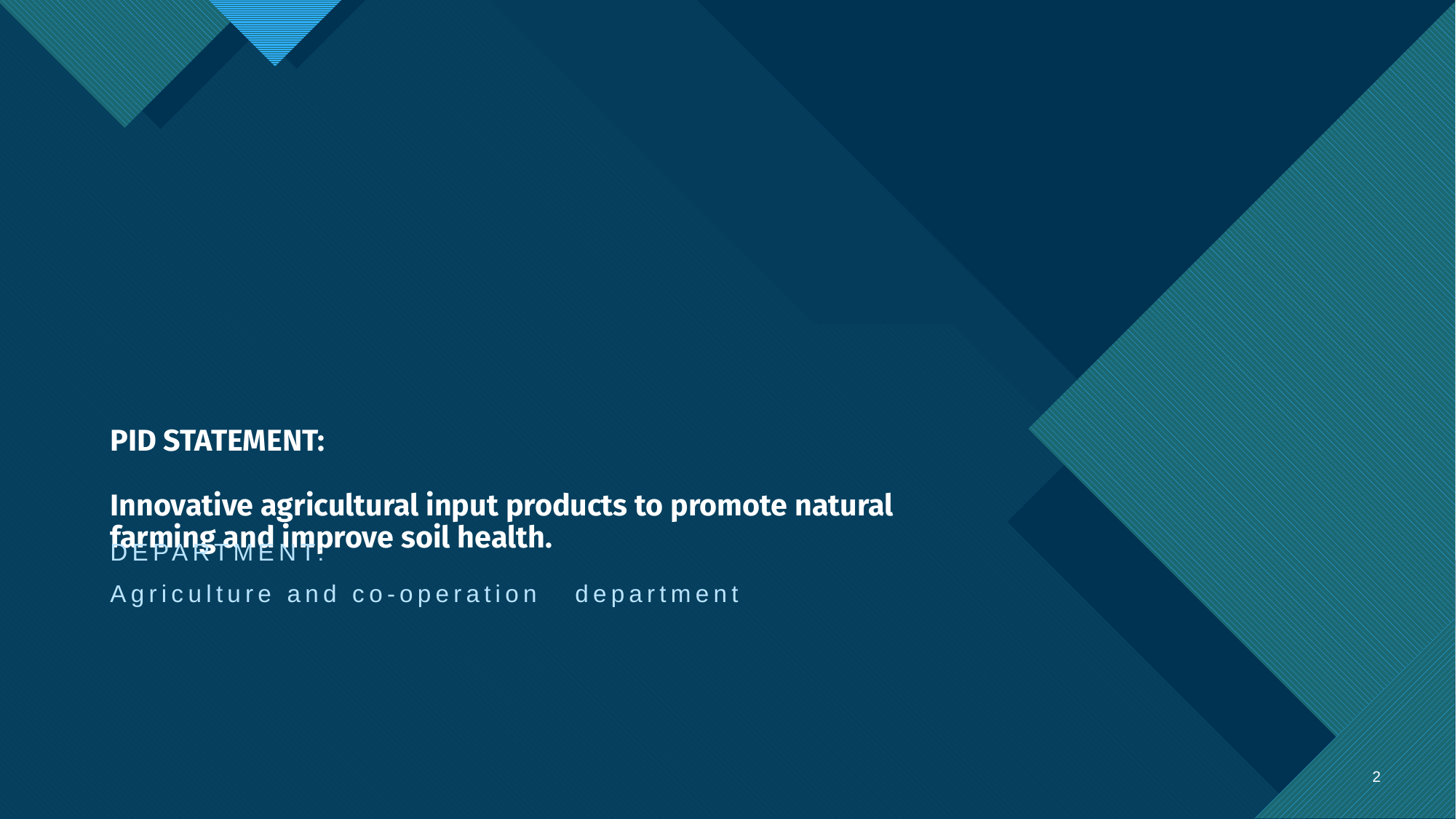

# PID STATEMENT: Innovative agricultural input products to promote natural farming and improve soil health.

DEPARTMENT:
Agriculture and co-operation   department
2